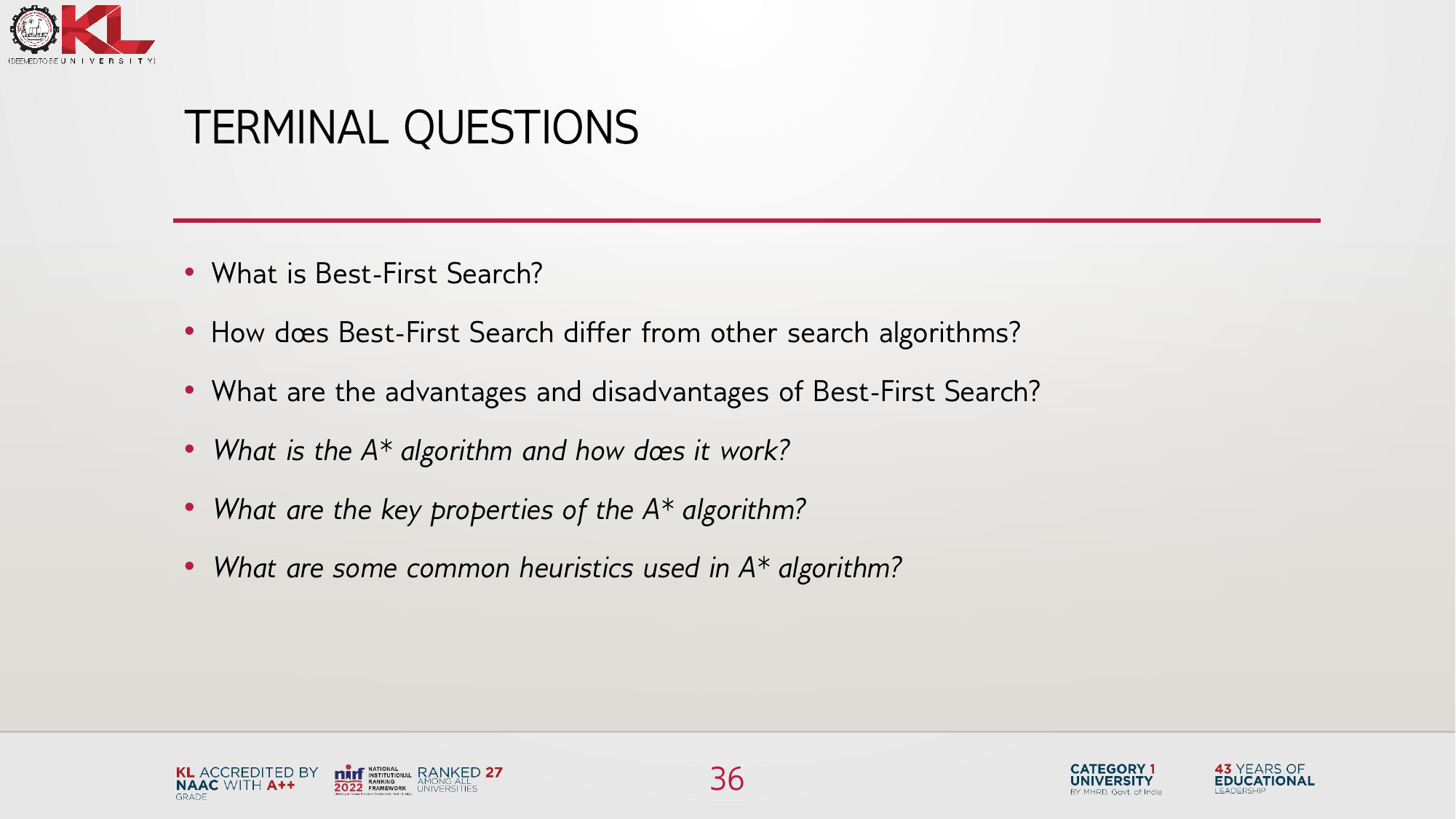

# Terminal questions
What is Best-First Search?
How does Best-First Search differ from other search algorithms?
What are the advantages and disadvantages of Best-First Search?
What is the A* algorithm and how does it work?
What are the key properties of the A* algorithm?
What are some common heuristics used in A* algorithm?
36